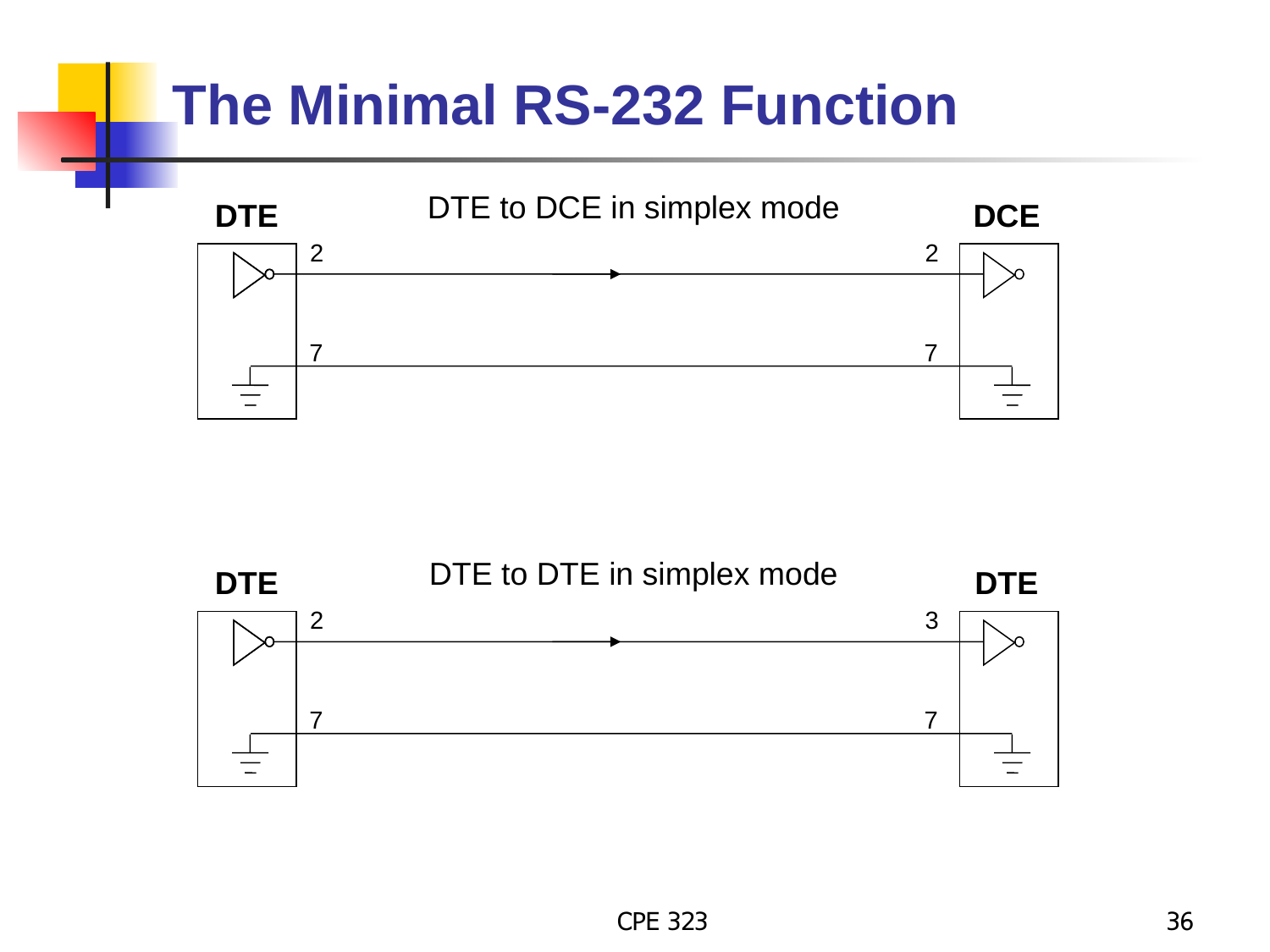

# The Minimal RS-232 Function
DTE to DCE in simplex mode
DTE
DCE
2
2

7
7

DTE to DTE in simplex mode
DTE
DTE
2
3

7
7

CPE 323
36